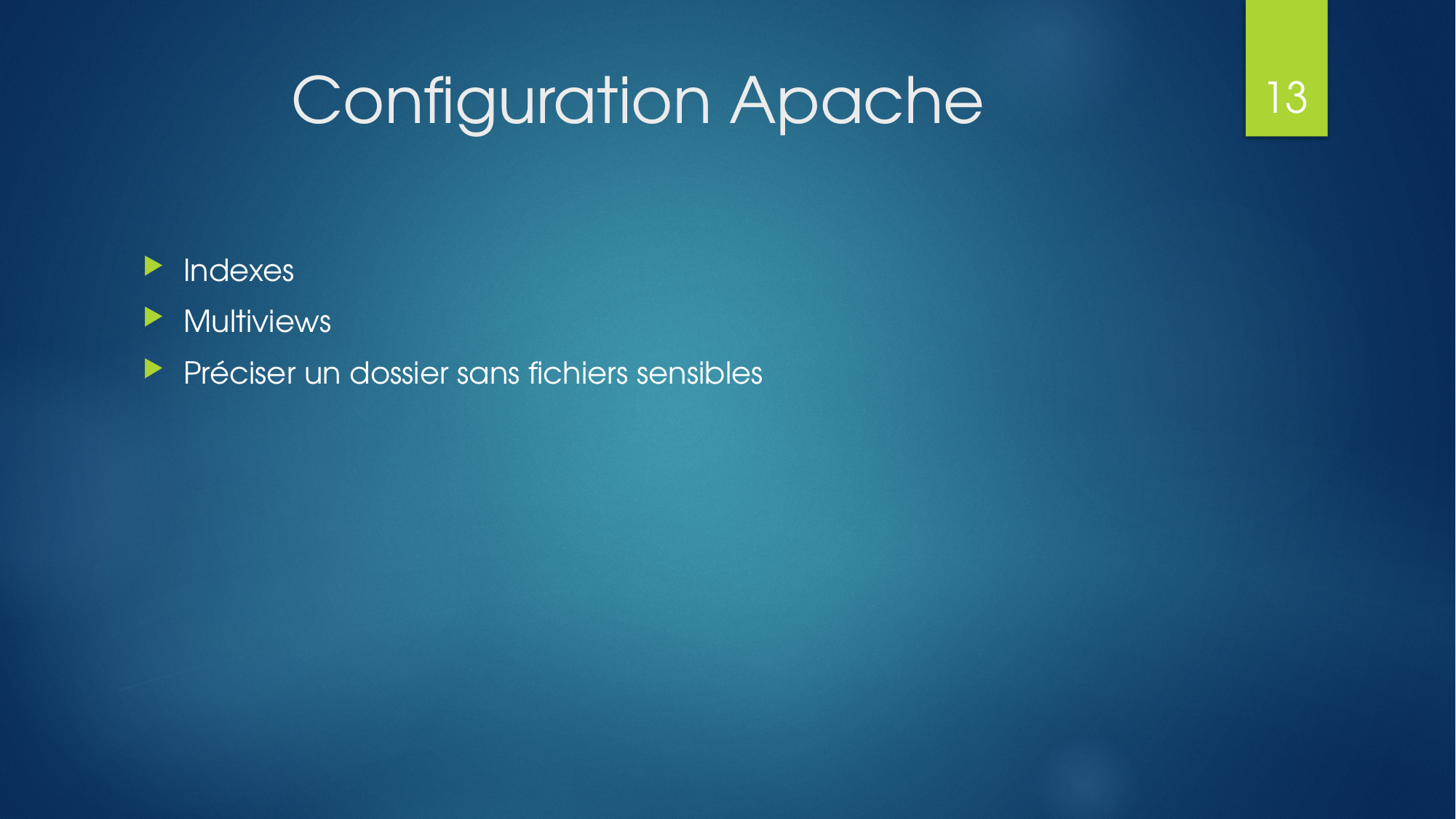

13
# Configuration Apache
Indexes
Multiviews
Préciser un dossier sans fichiers sensibles